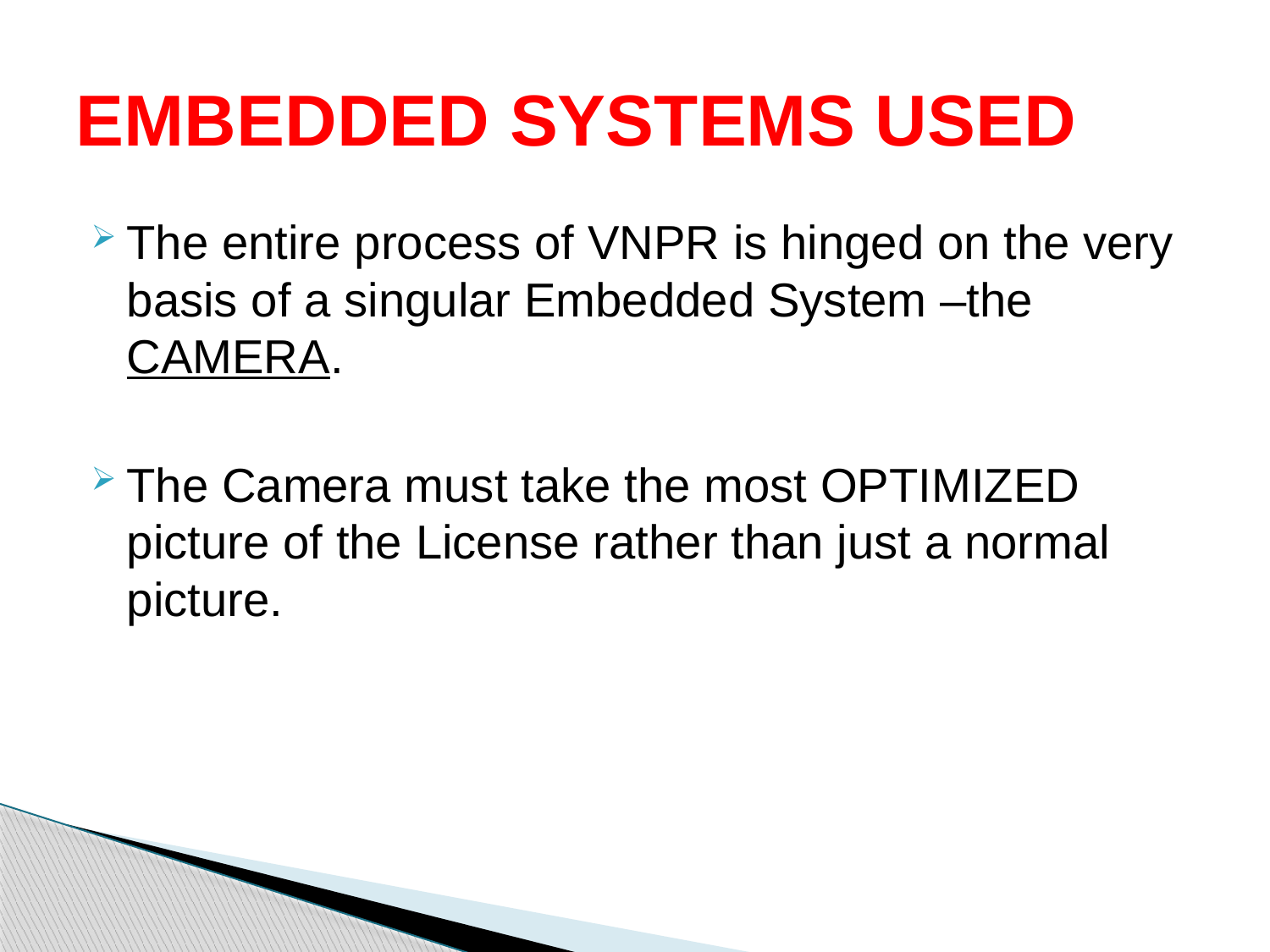

# EMBEDDED SYSTEMS USED
The entire process of VNPR is hinged on the very basis of a singular Embedded System –the CAMERA.

The Camera must take the most OPTIMIZED picture of the License rather than just a normal picture.